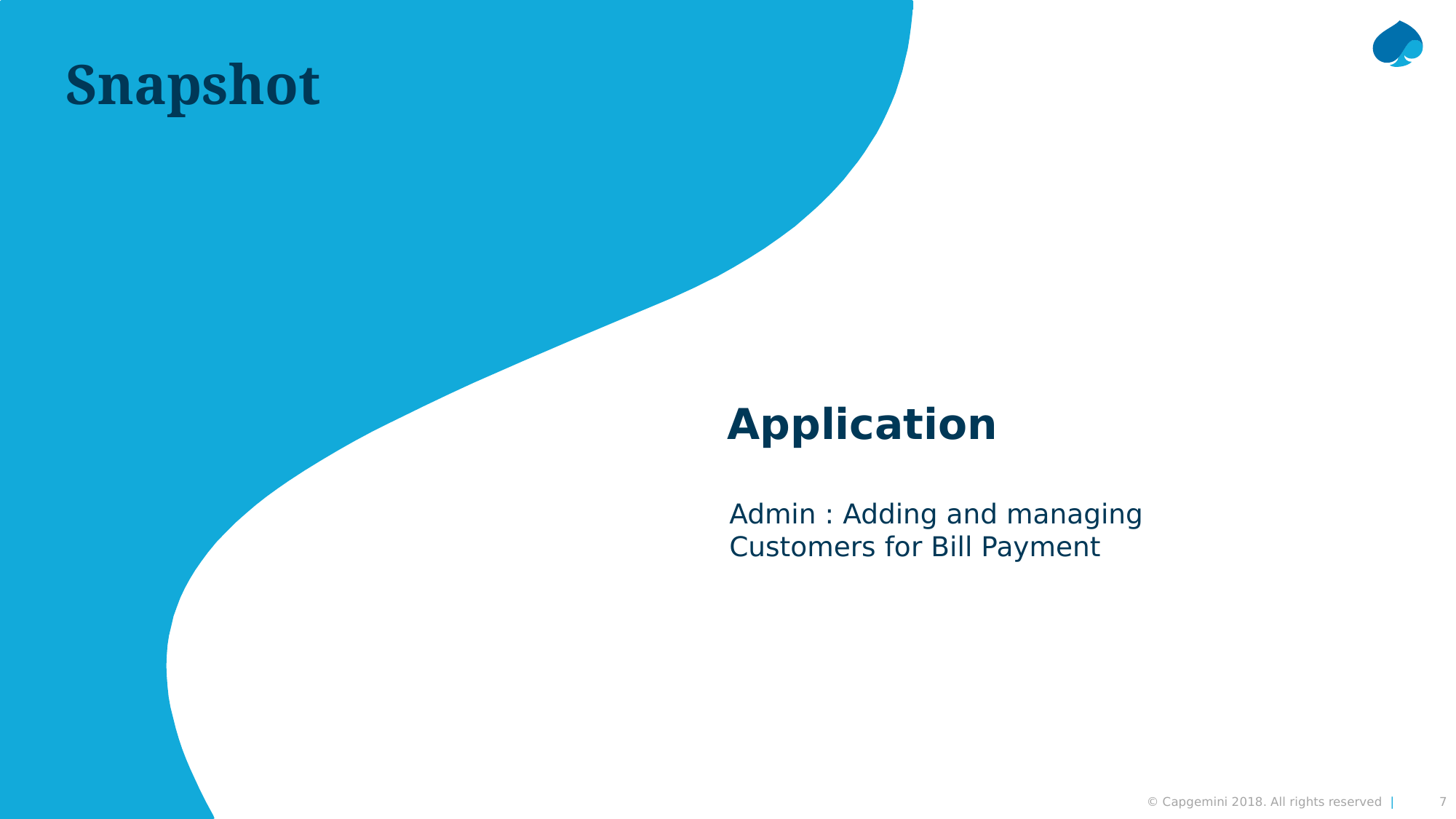

Snapshot
 Application
Admin : Adding and managing Customers for Bill Payment